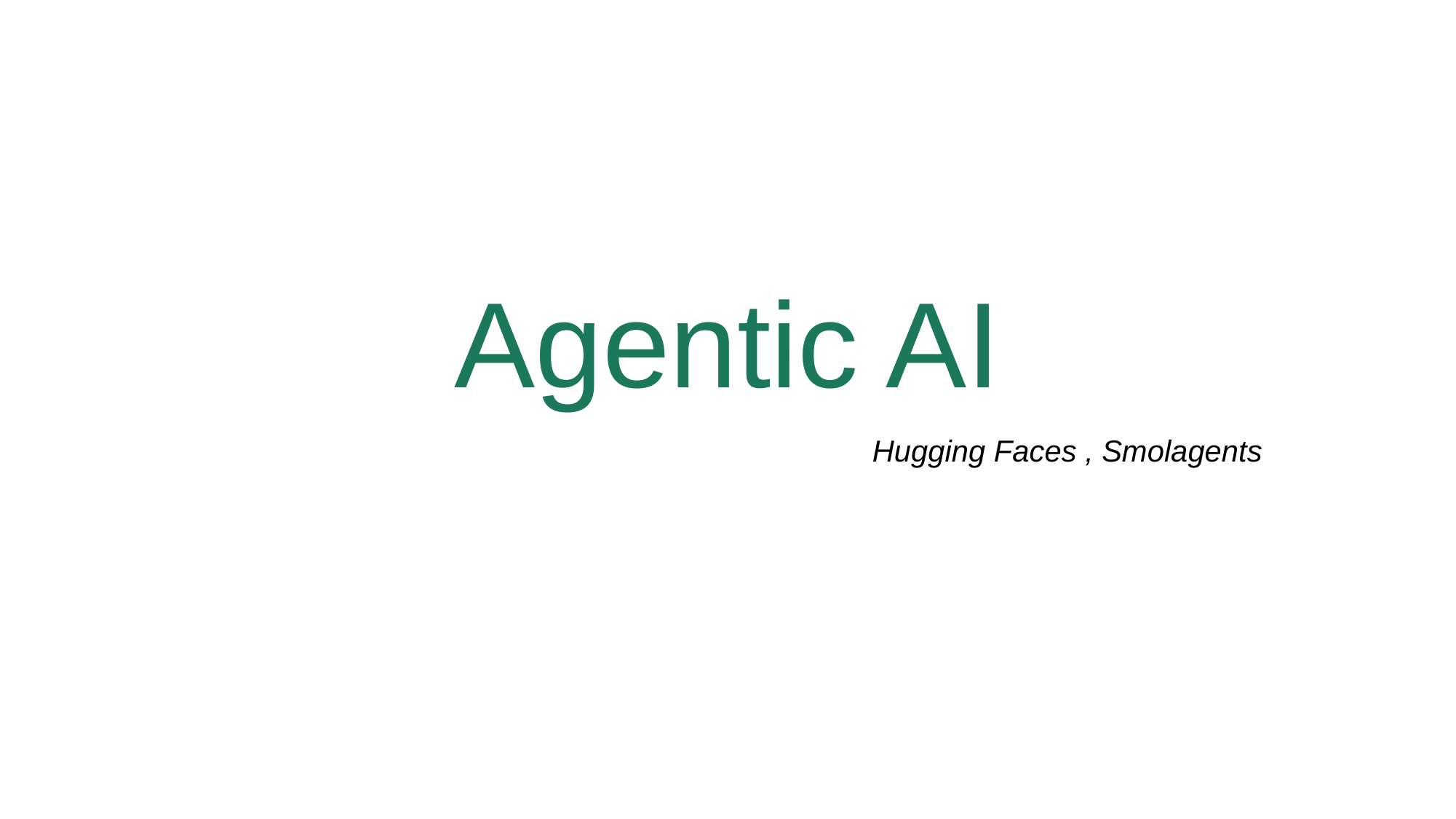

# Agentic AI
Hugging Faces , Smolagents